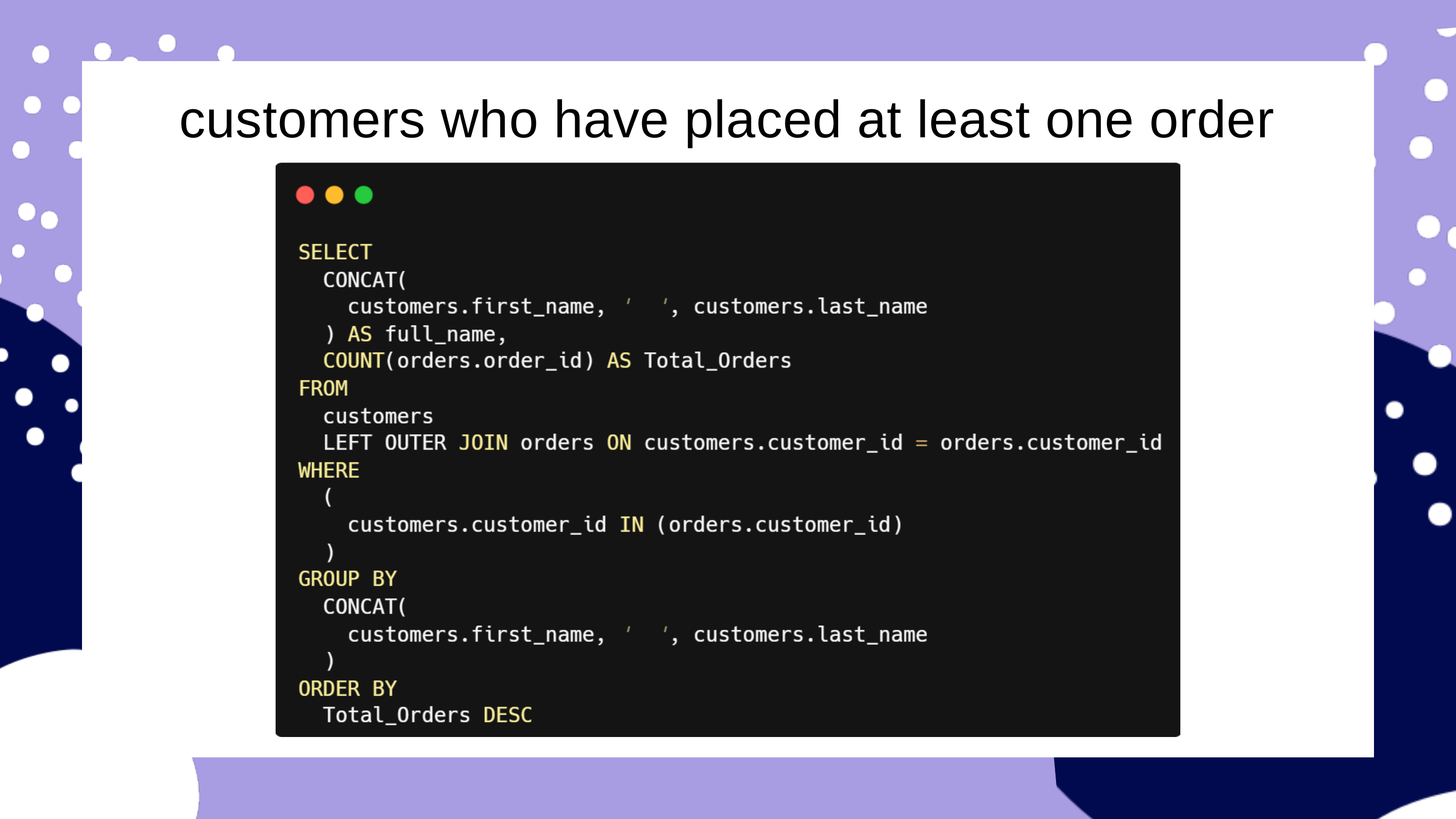

customers who have placed at least one order